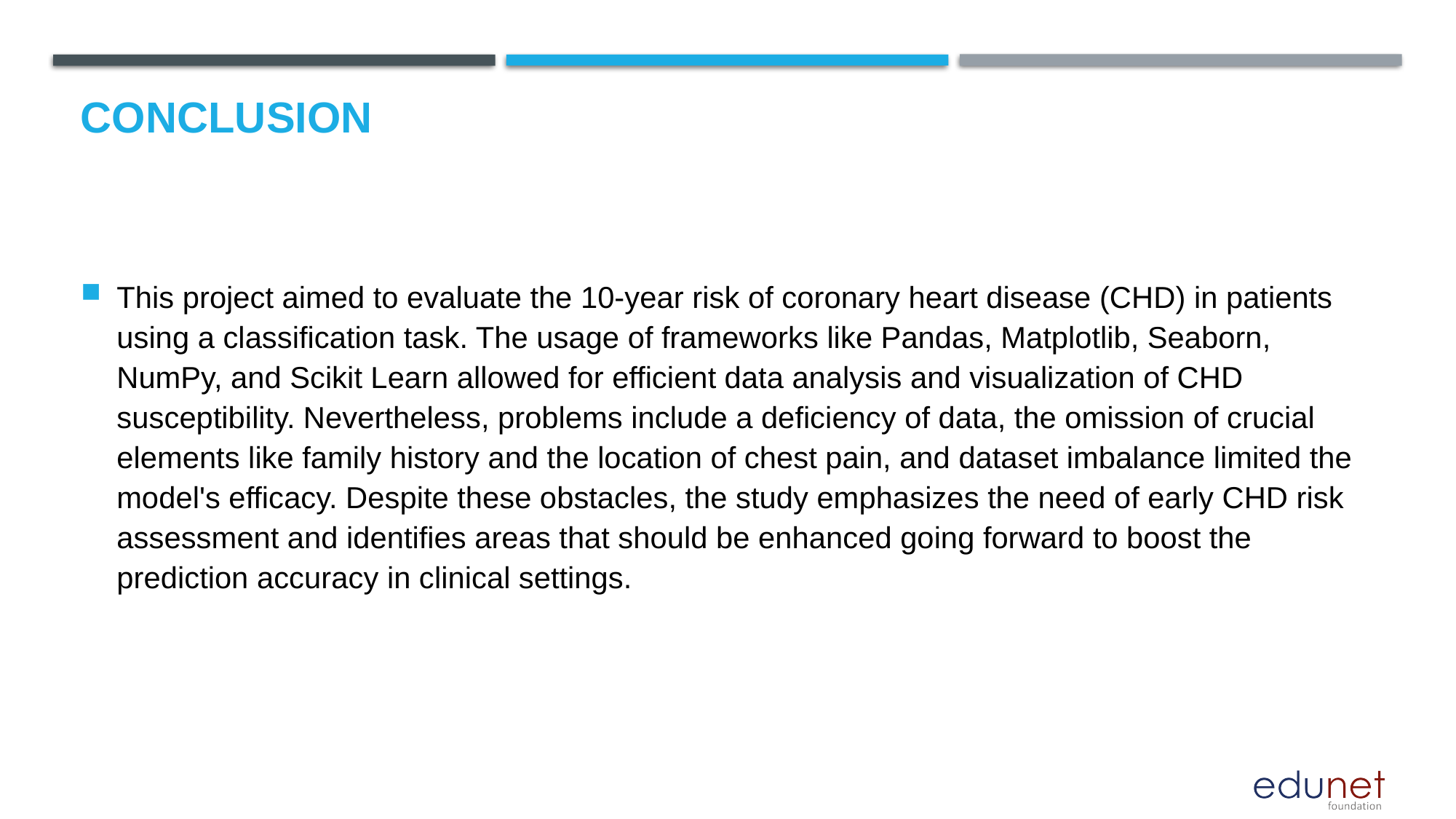

# Conclusion
This project aimed to evaluate the 10-year risk of coronary heart disease (CHD) in patients using a classification task. The usage of frameworks like Pandas, Matplotlib, Seaborn, NumPy, and Scikit Learn allowed for efficient data analysis and visualization of CHD susceptibility. Nevertheless, problems include a deficiency of data, the omission of crucial elements like family history and the location of chest pain, and dataset imbalance limited the model's efficacy. Despite these obstacles, the study emphasizes the need of early CHD risk assessment and identifies areas that should be enhanced going forward to boost the prediction accuracy in clinical settings.